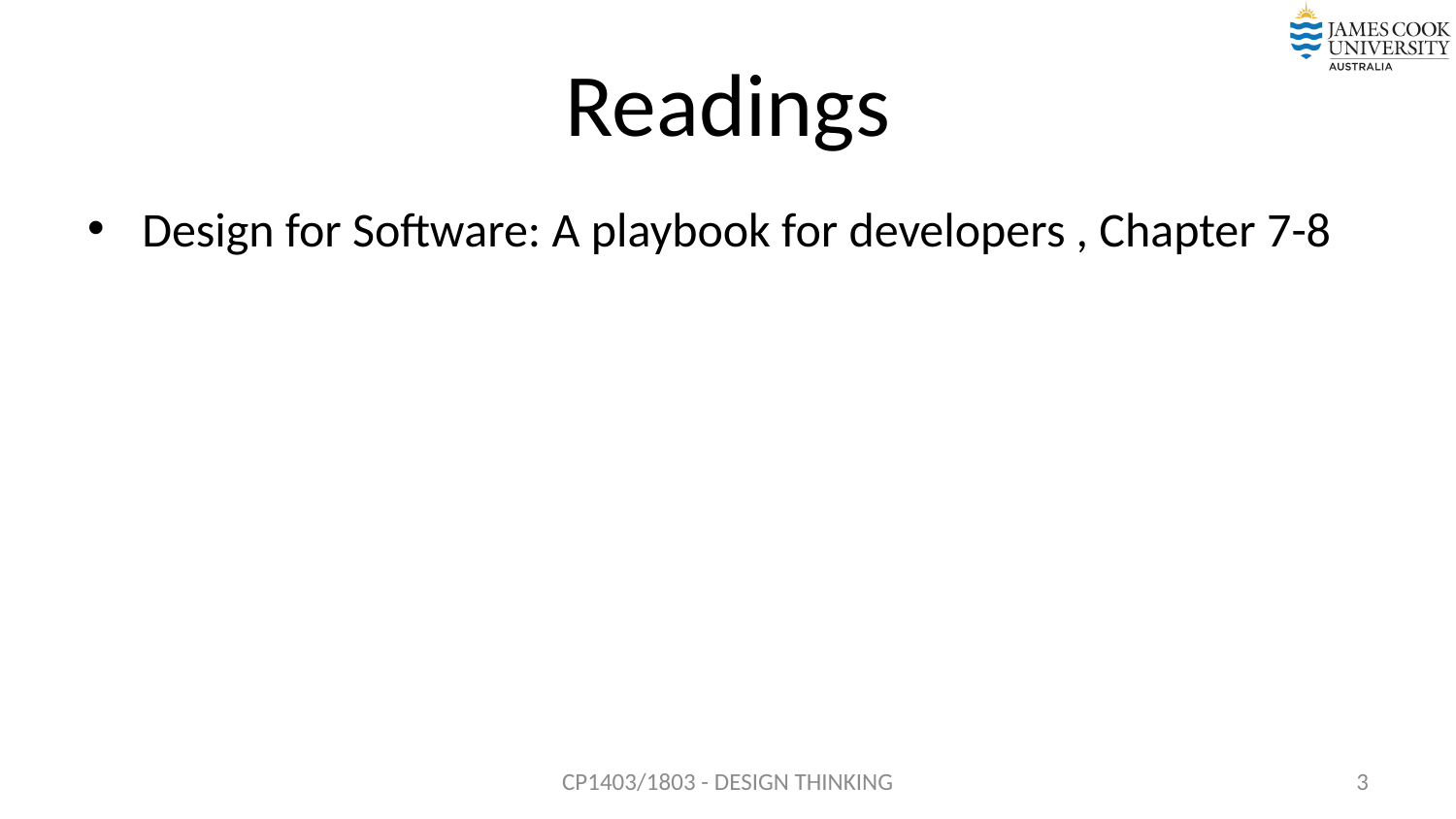

# Readings
Design for Software: A playbook for developers , Chapter 7-8

CP1403/1803 - DESIGN THINKING
3